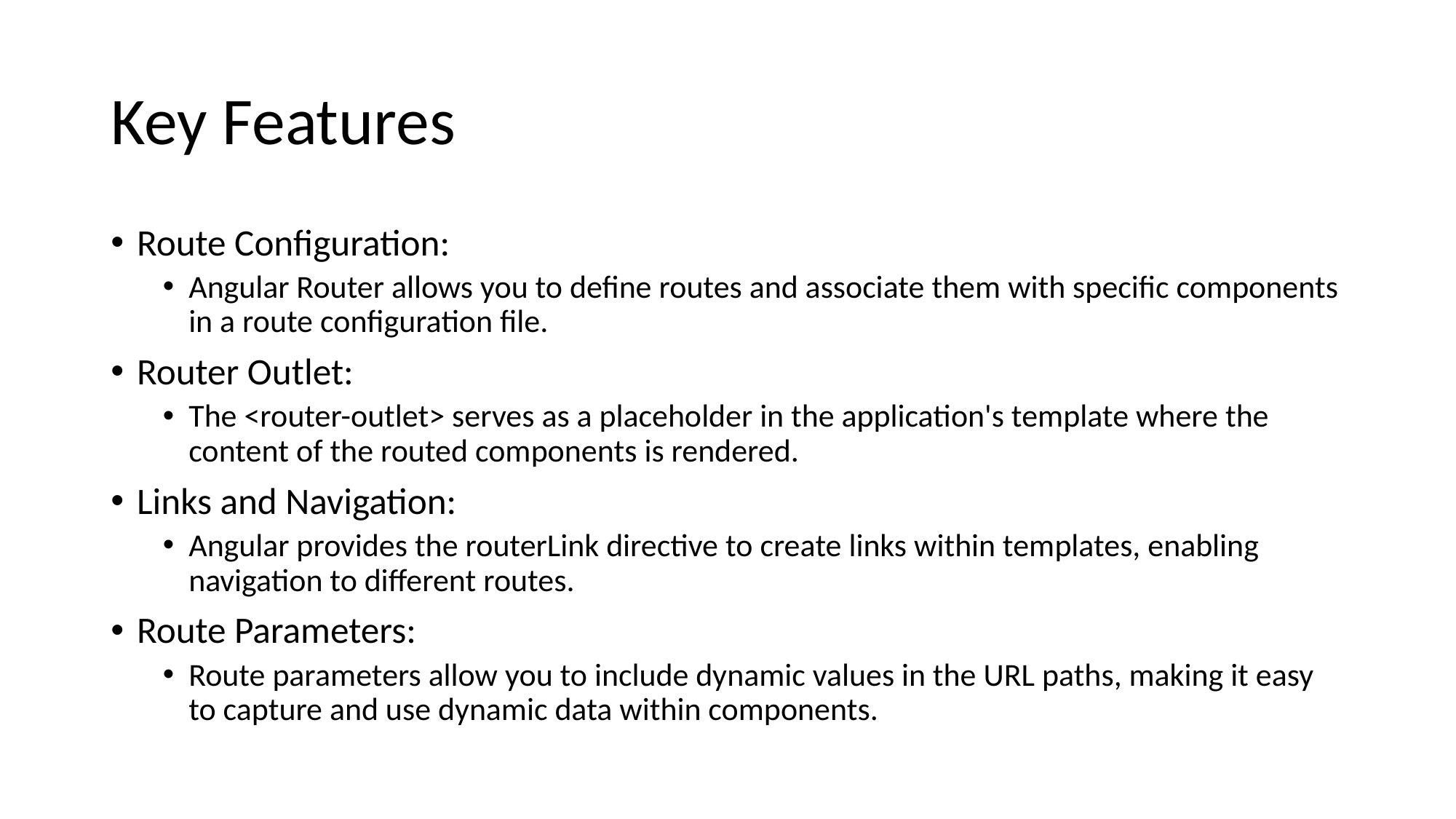

# Key Features
Route Configuration:
Angular Router allows you to define routes and associate them with specific components in a route configuration file.
Router Outlet:
The <router-outlet> serves as a placeholder in the application's template where the content of the routed components is rendered.
Links and Navigation:
Angular provides the routerLink directive to create links within templates, enabling navigation to different routes.
Route Parameters:
Route parameters allow you to include dynamic values in the URL paths, making it easy to capture and use dynamic data within components.